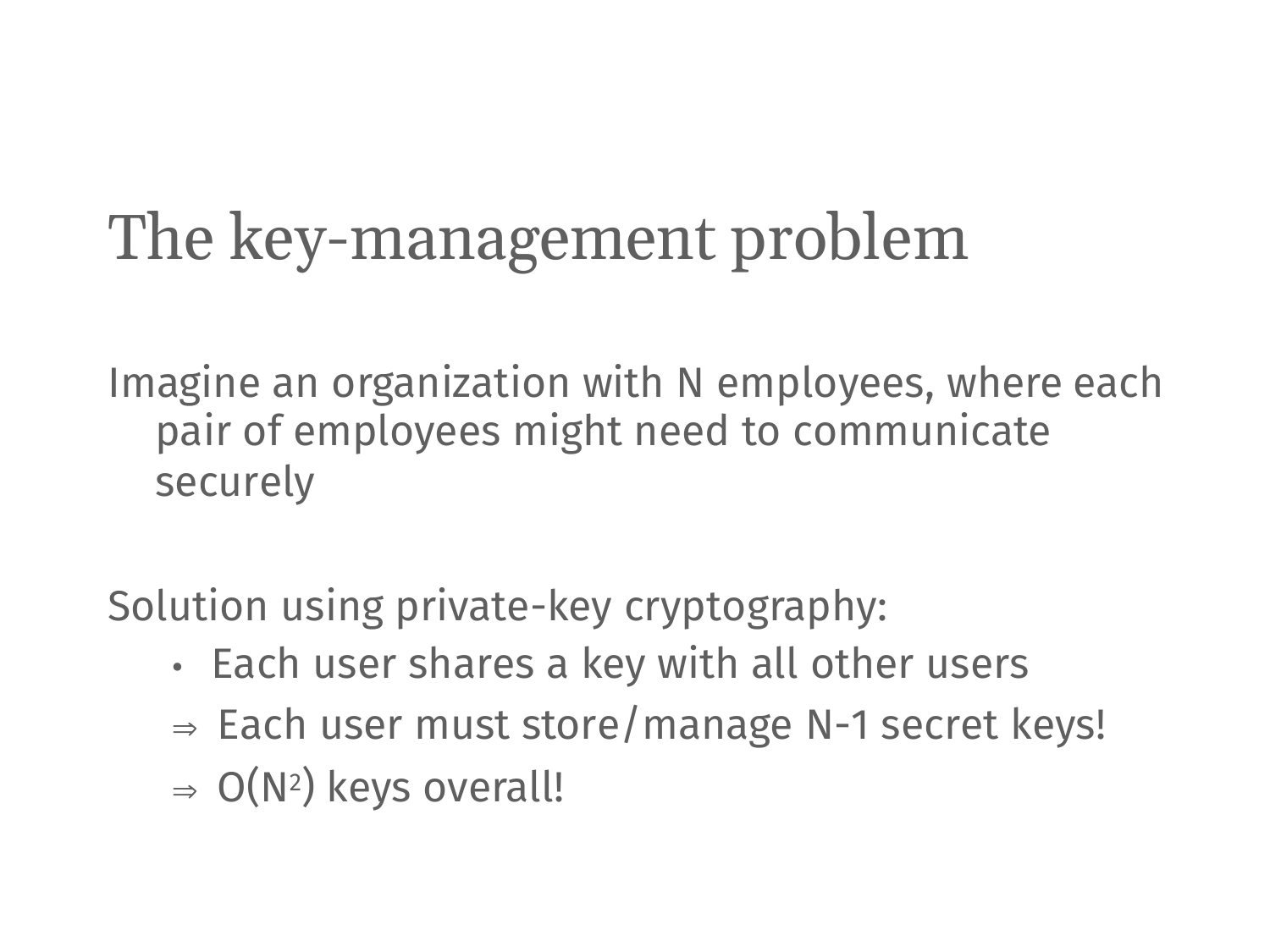

The key-management problem
Imagine an organization with N employees, where
pair of employees might need to communicate
securely
each
Solution using private-key cryptography:
•   Each user shares a key with all other users
⇒  Each user must store/manage N-1 secret keys!
⇒  O(N2) keys overall!